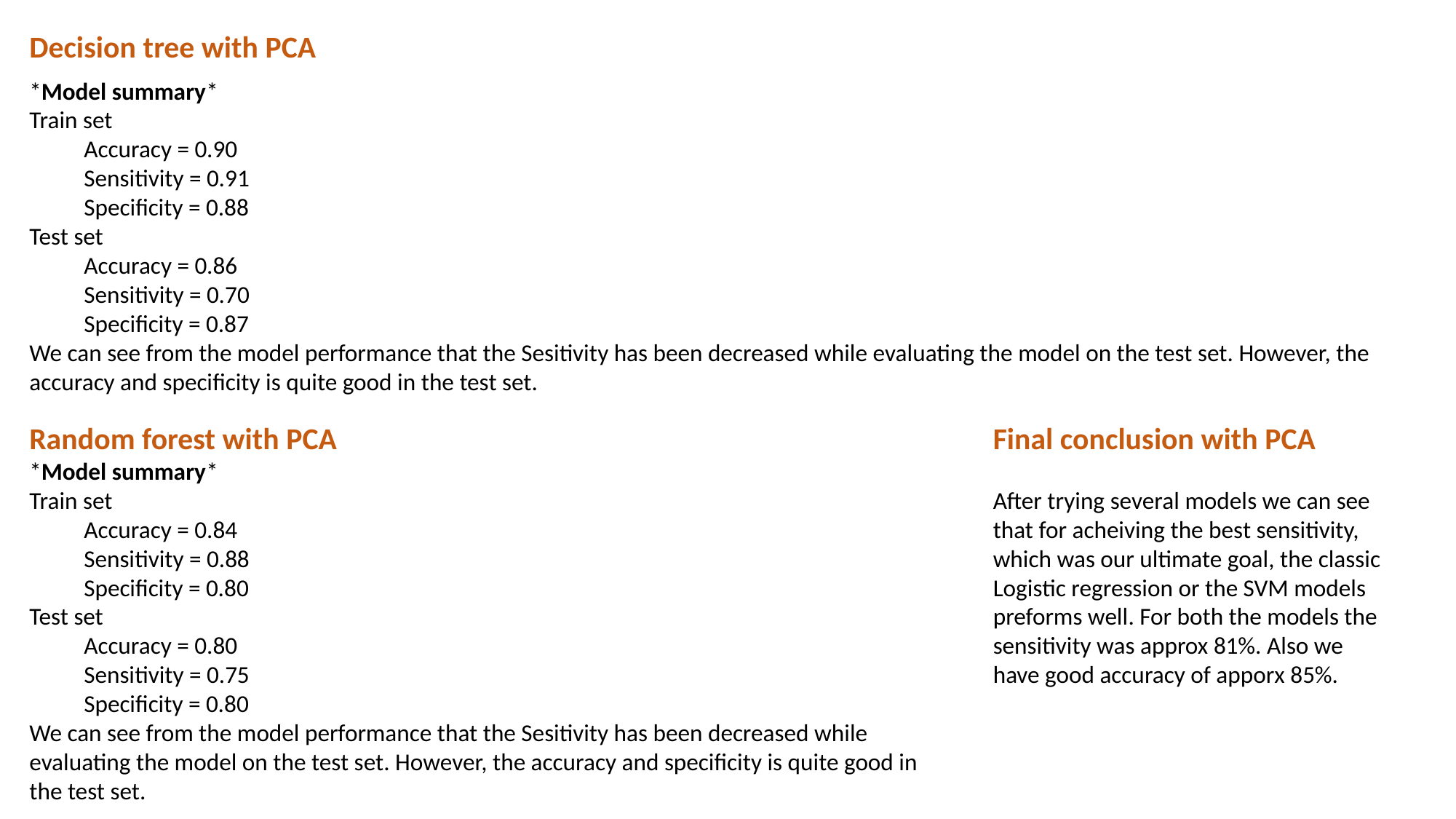

Decision tree with PCA
*Model summary*
Train set
Accuracy = 0.90
Sensitivity = 0.91
Specificity = 0.88
Test set
Accuracy = 0.86
Sensitivity = 0.70
Specificity = 0.87
We can see from the model performance that the Sesitivity has been decreased while evaluating the model on the test set. However, the accuracy and specificity is quite good in the test set.
Random forest with PCA
*Model summary*
Train set
Accuracy = 0.84
Sensitivity = 0.88
Specificity = 0.80
Test set
Accuracy = 0.80
Sensitivity = 0.75
Specificity = 0.80
We can see from the model performance that the Sesitivity has been decreased while evaluating the model on the test set. However, the accuracy and specificity is quite good in the test set.

Final conclusion with PCA

After trying several models we can see that for acheiving the best sensitivity, which was our ultimate goal, the classic Logistic regression or the SVM models preforms well. For both the models the sensitivity was approx 81%. Also we have good accuracy of apporx 85%.